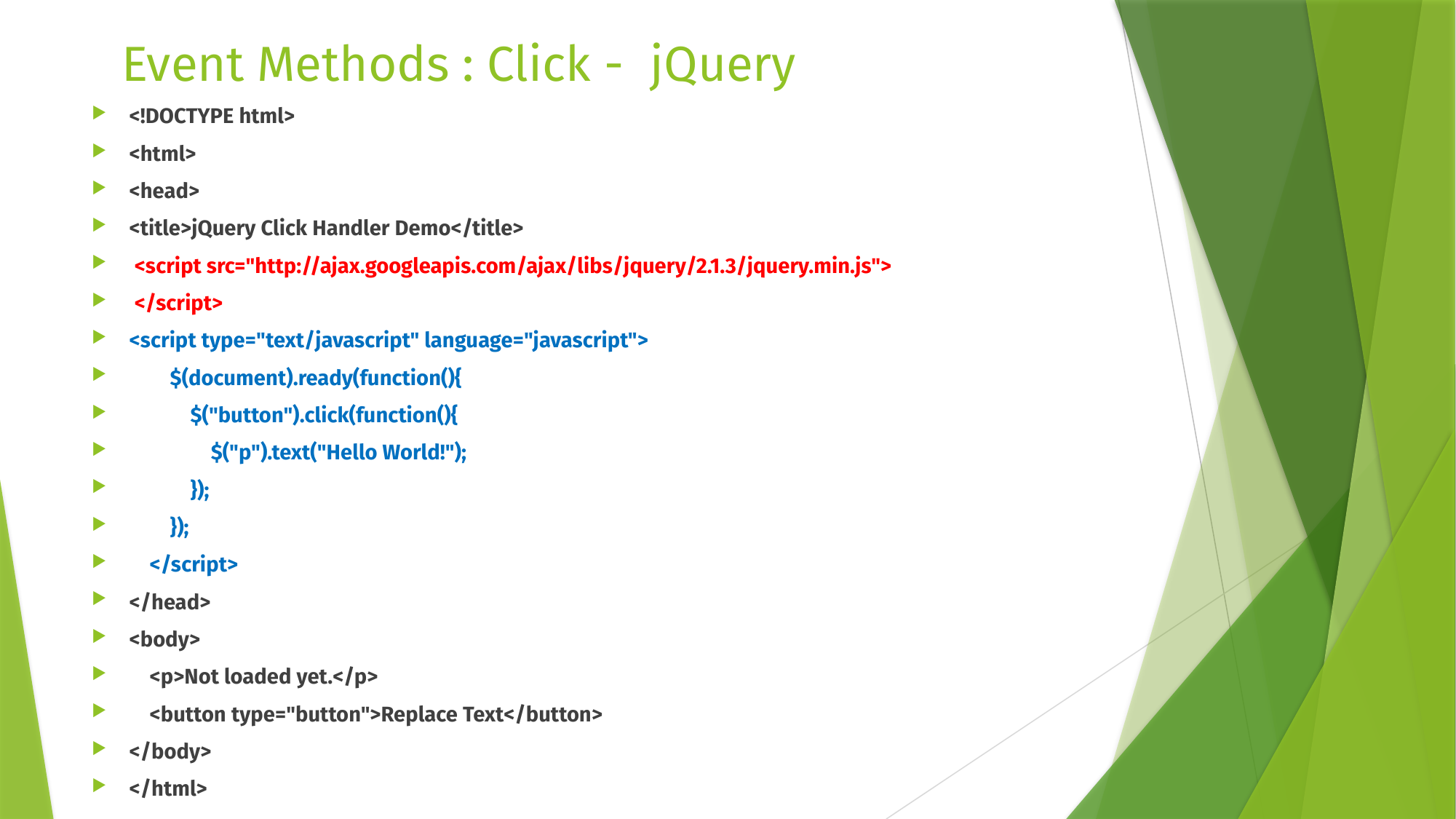

# Event Methods : Click -  jQuery
<!DOCTYPE html>
<html>
<head>
<title>jQuery Click Handler Demo</title>
 <script src="http://ajax.googleapis.com/ajax/libs/jquery/2.1.3/jquery.min.js">
 </script>
<script type="text/javascript" language="javascript">
        $(document).ready(function(){
            $("button").click(function(){
                $("p").text("Hello World!");
            });
        });
    </script>
</head>
<body>
    <p>Not loaded yet.</p>
    <button type="button">Replace Text</button>
</body>
</html>